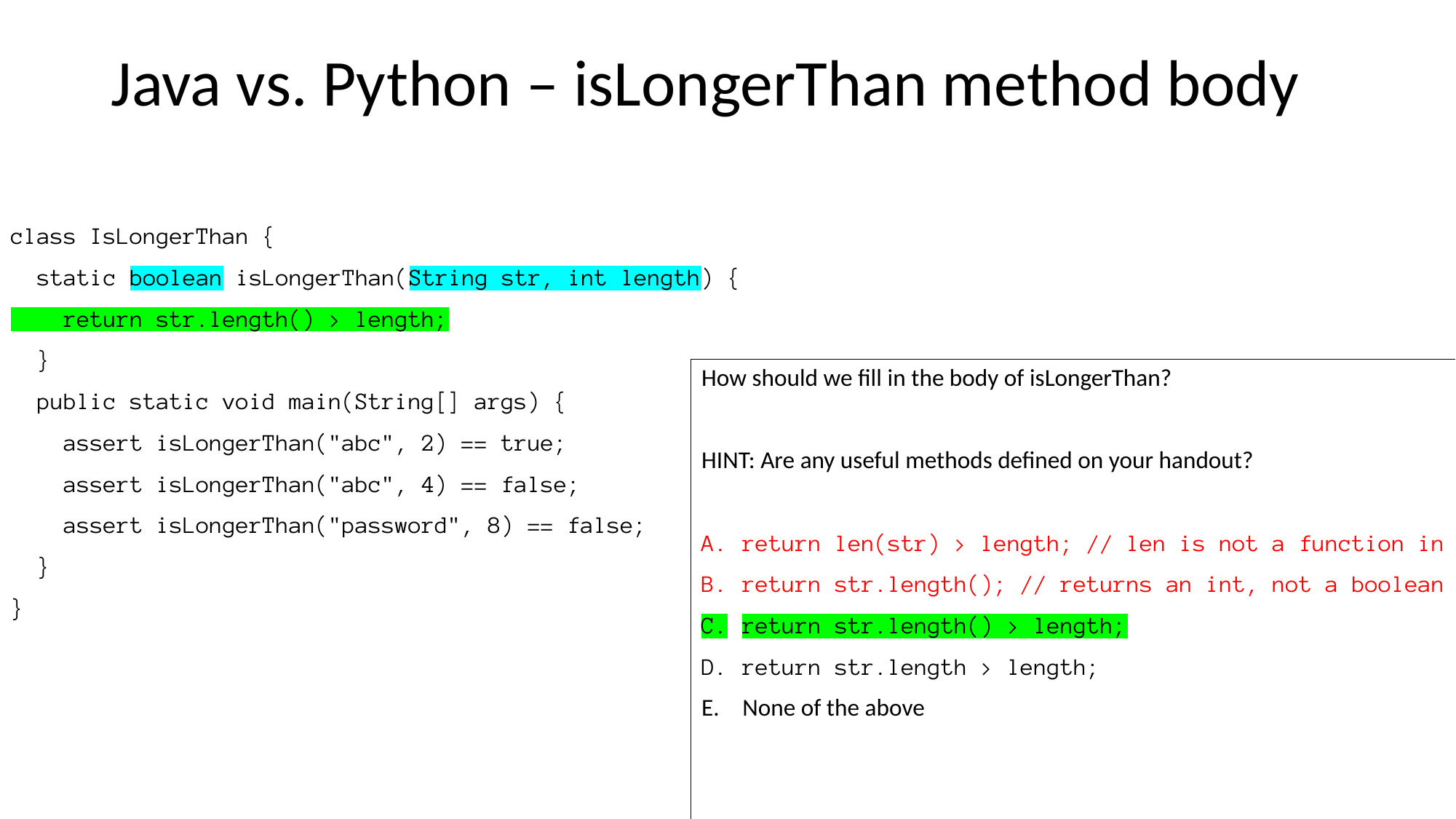

# Java vs. Python – isLongerThan method body
class IsLongerThan {
  static boolean isLongerThan(String str, int length) {
    return str.length() > length;
  }
  public static void main(String[] args) {
    assert isLongerThan("abc", 2) == true;
    assert isLongerThan("abc", 4) == false;
    assert isLongerThan("password", 8) == false;
  }
}

How should we fill in the body of isLongerThan?

HINT: Are any useful methods defined on your handout?

return len(str) > length; // len is not a function in Java
return str.length(); // returns an int, not a boolean
return str.length() > length;
return str.length > length;
None of the above